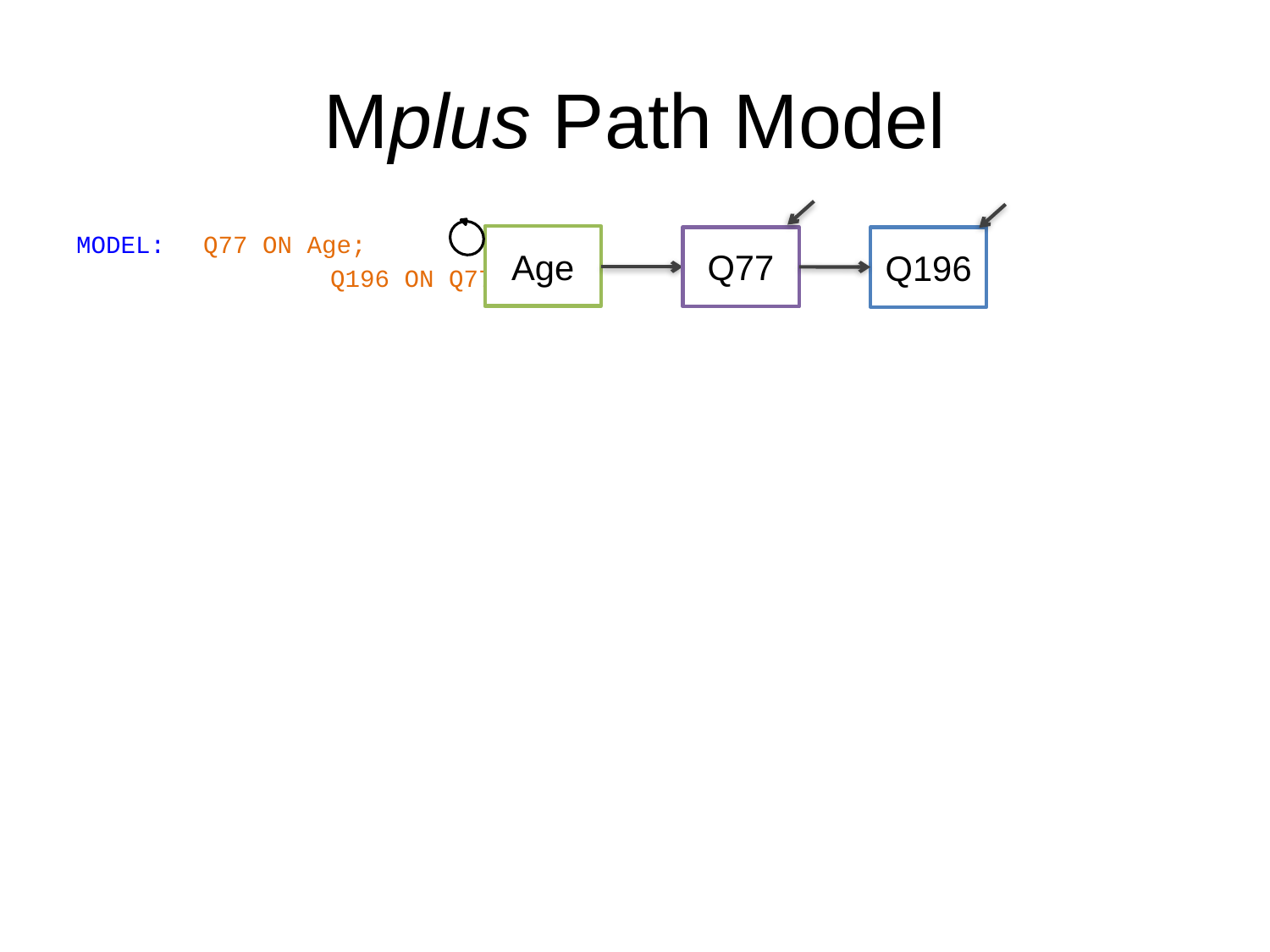

# Mplus Path Model

Age
Q77
Q196

MODEL: 	Q77 ON Age;
  		Q196 ON Q77;